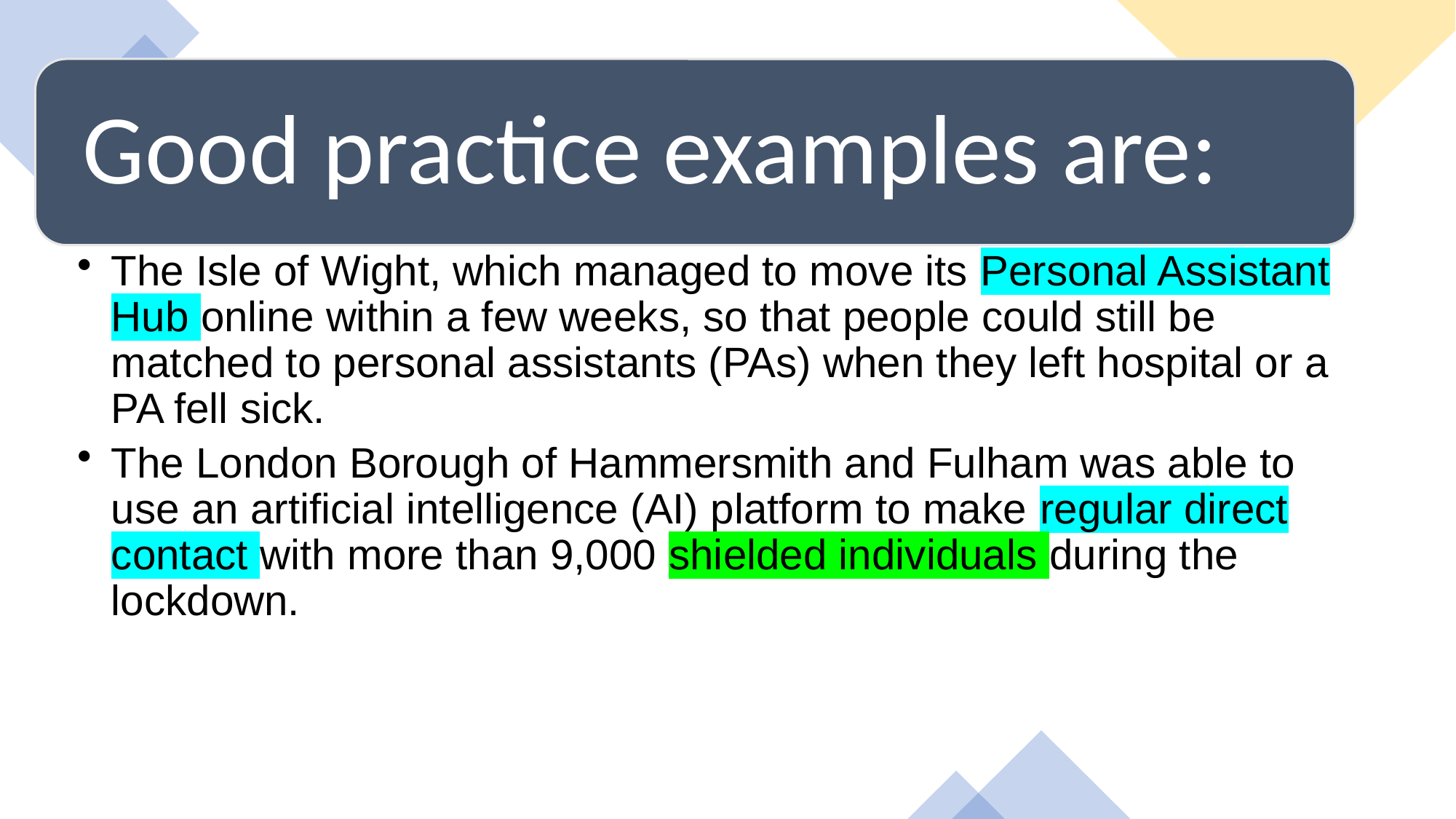

Good practice examples are:
The Isle of Wight, which managed to move its Personal Assistant Hub online within a few weeks, so that people could still be matched to personal assistants (PAs) when they left hospital or a PA fell sick.
The London Borough of Hammersmith and Fulham was able to use an artificial intelligence (AI) platform to make regular direct contact with more than 9,000 shielded individuals during the lockdown.

Created by Tayo Alebiosu